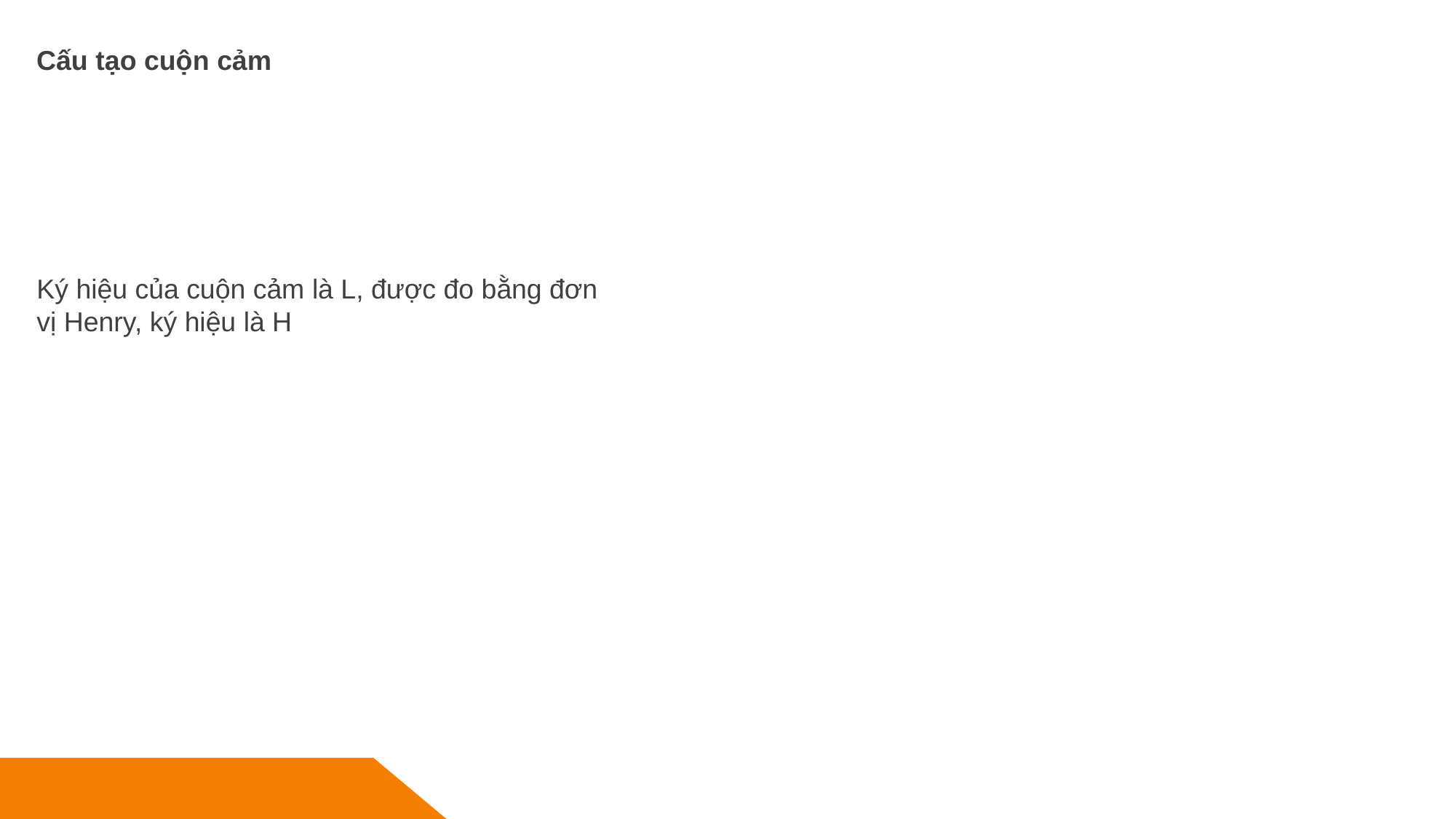

Cấu tạo cuộn cảm

Ký hiệu của cuộn cảm là L, được đo bằng đơn vị Henry, ký hiệu là H